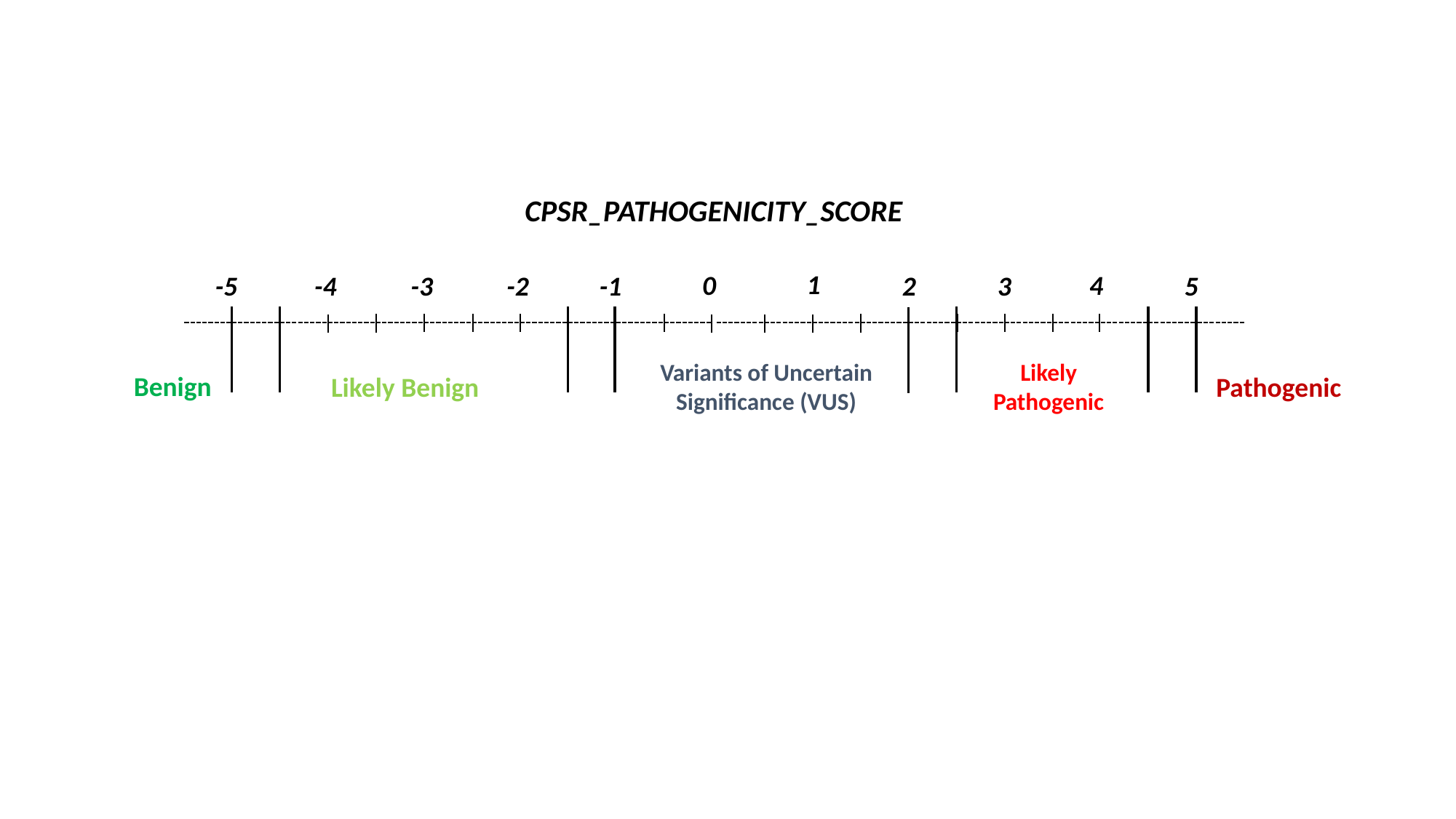

CPSR_PATHOGENICITY_SCORE
1
4
0
-2
-1
2
5
3
-5
-4
-3
Variants of Uncertain Significance (VUS)
Likely
Pathogenic
Benign
Likely Benign
Pathogenic